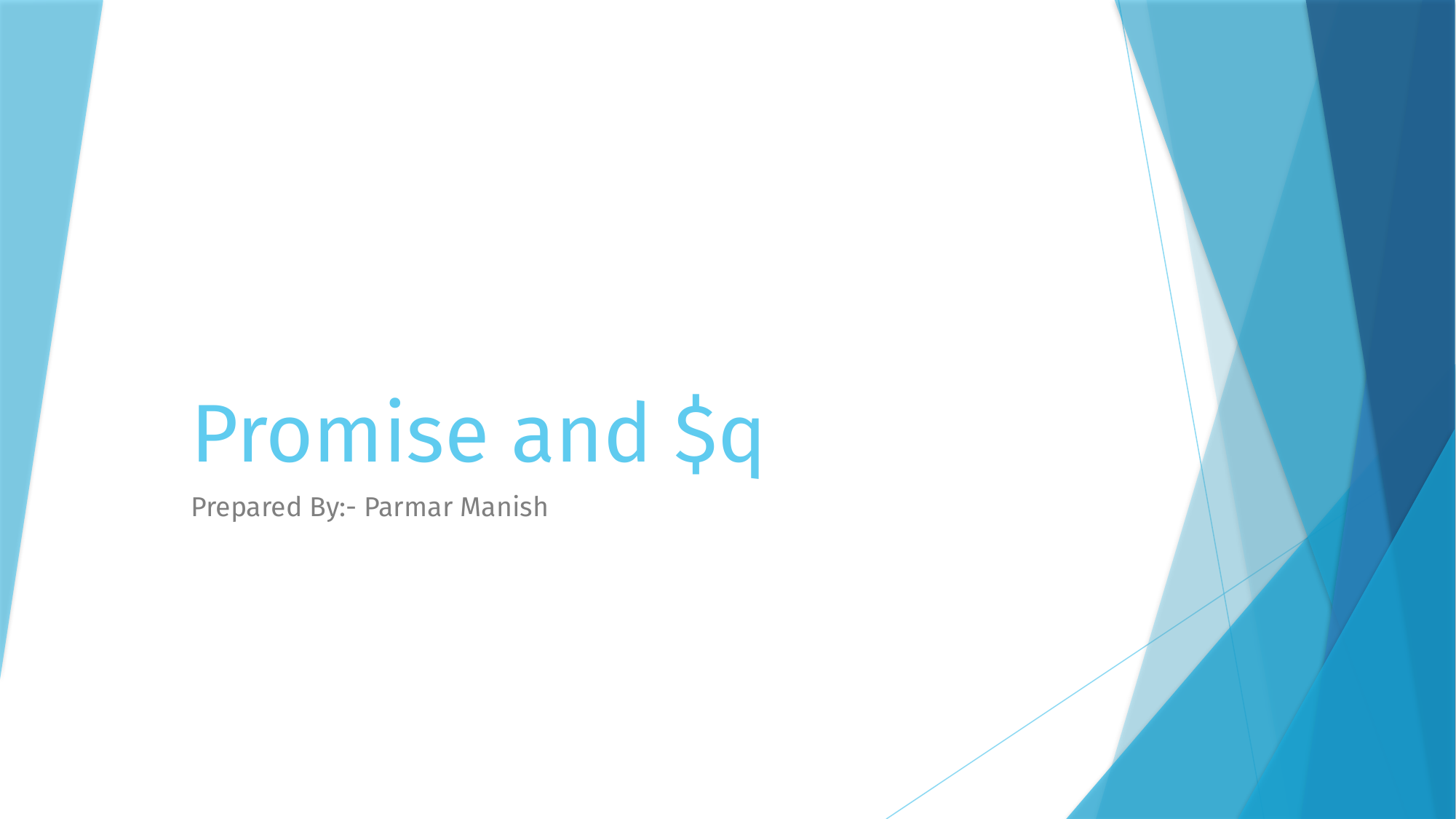

# Promise and $q
Prepared By:- Parmar Manish